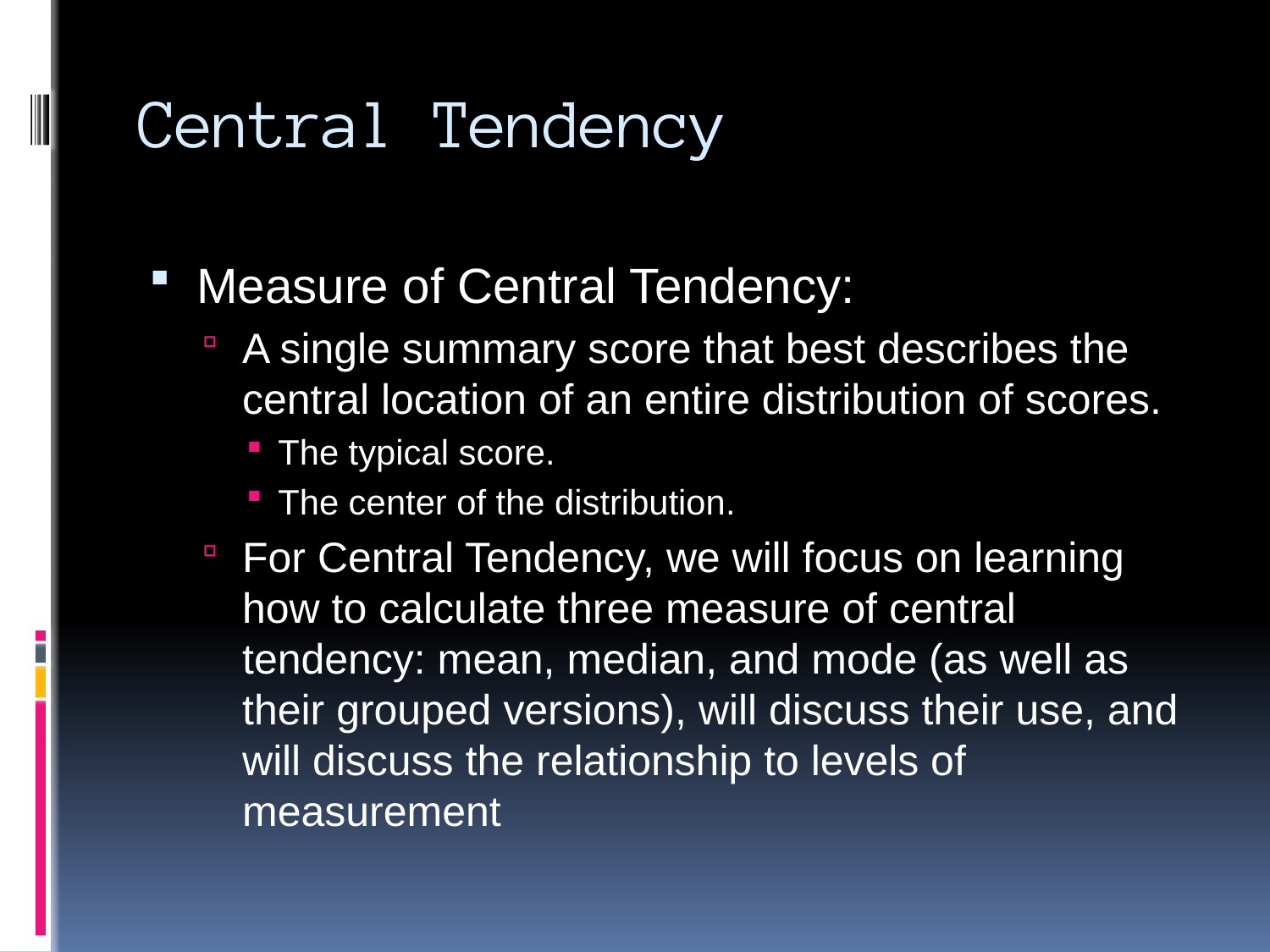

# Central Tendency
Measure of Central Tendency:
A single summary score that best describes the central location of an entire distribution of scores.
The typical score.
The center of the distribution.
For Central Tendency, we will focus on learning how to calculate three measure of central tendency: mean, median, and mode (as well as their grouped versions), will discuss their use, and will discuss the relationship to levels of measurement